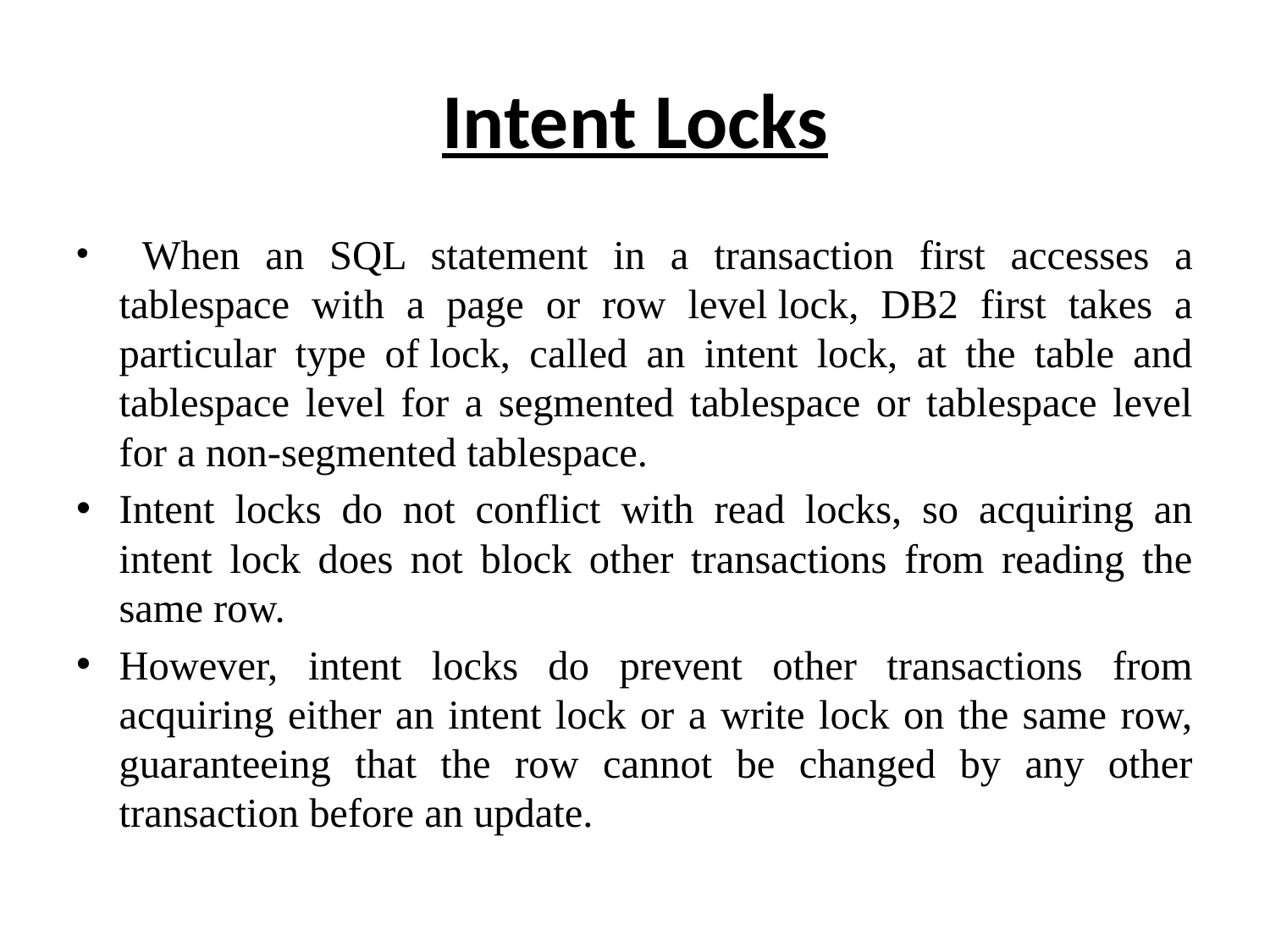

# Intent Locks
 When an SQL statement in a transaction first accesses a tablespace with a page or row level lock, DB2 first takes a particular type of lock, called an intent lock, at the table and tablespace level for a segmented tablespace or tablespace level for a non-segmented tablespace.
Intent locks do not conflict with read locks, so acquiring an intent lock does not block other transactions from reading the same row.
However, intent locks do prevent other transactions from acquiring either an intent lock or a write lock on the same row, guaranteeing that the row cannot be changed by any other transaction before an update.